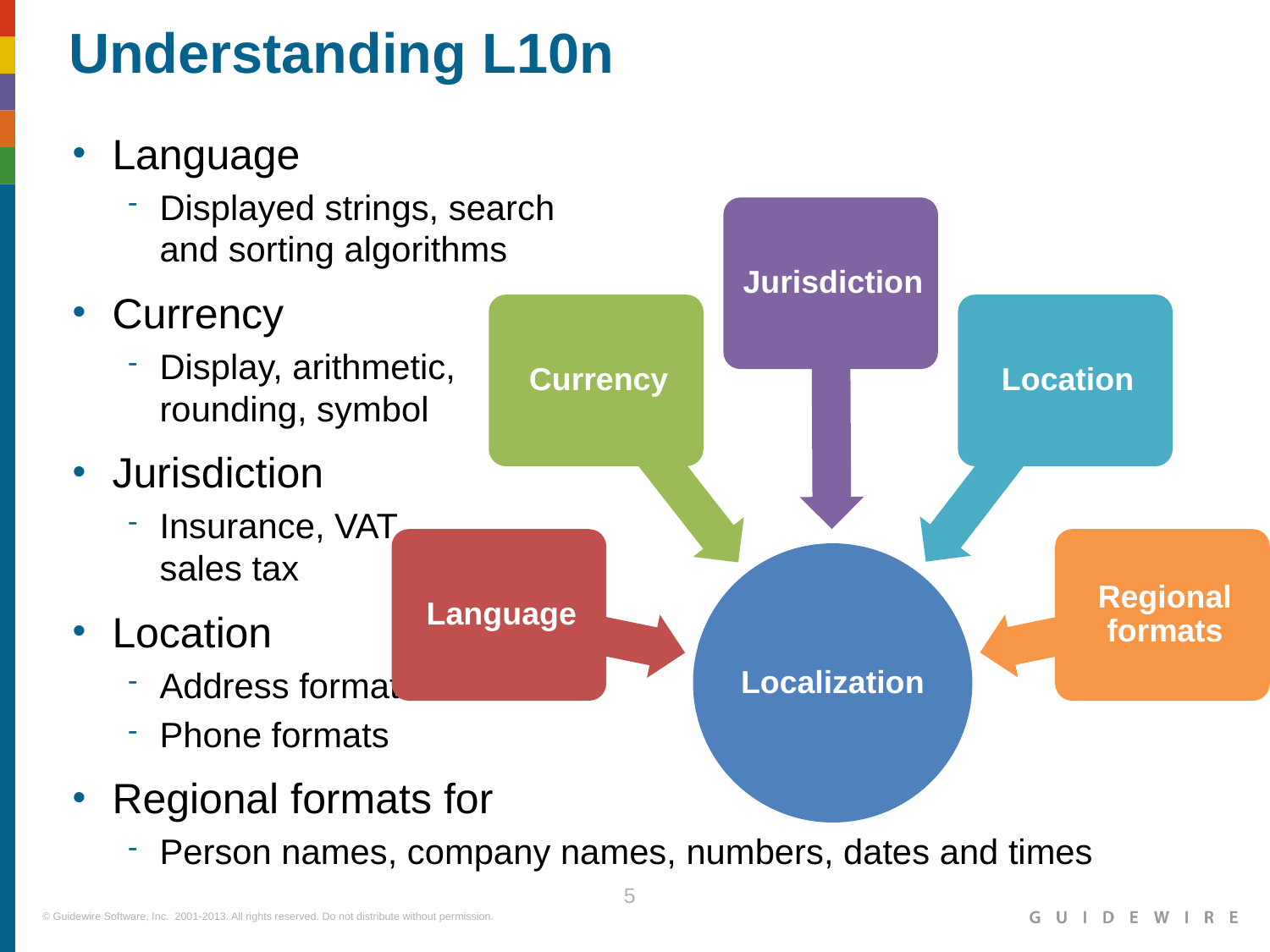

Understanding L10n
Language
Displayed strings, search
and sorting algorithms
Currency
Display, arithmetic,
rounding, symbol
Jurisdiction
Insurance, VAT,
sales tax
Location
Address formats
Phone formats
Regional formats for
Person names, company names, numbers, dates and times

Jurisdiction
Currency
Location

Language
Regional formats
Localization